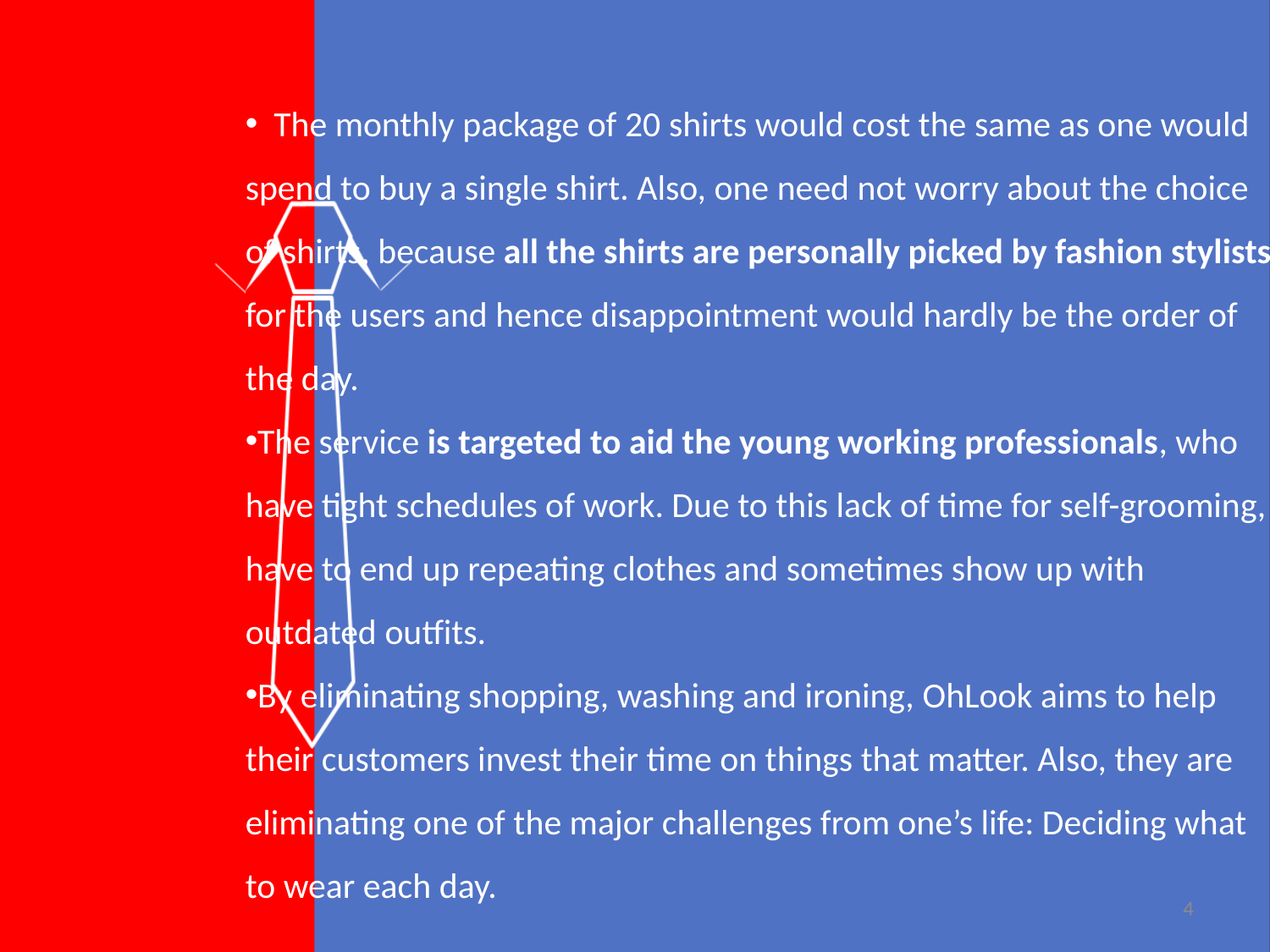

The monthly package of 20 shirts would cost the same as one would spend to buy a single shirt. Also, one need not worry about the choice of shirts, because all the shirts are personally picked by fashion stylists for the users and hence disappointment would hardly be the order of    the day.
The service is targeted to aid the young working professionals, who have tight schedules of work. Due to this lack of time for self-grooming, have to end up repeating clothes and sometimes show up with outdated outfits.
By eliminating shopping, washing and ironing, OhLook aims to help their customers invest their time on things that matter. Also, they are eliminating one of the major challenges from one’s life: Deciding what to wear each day.
4